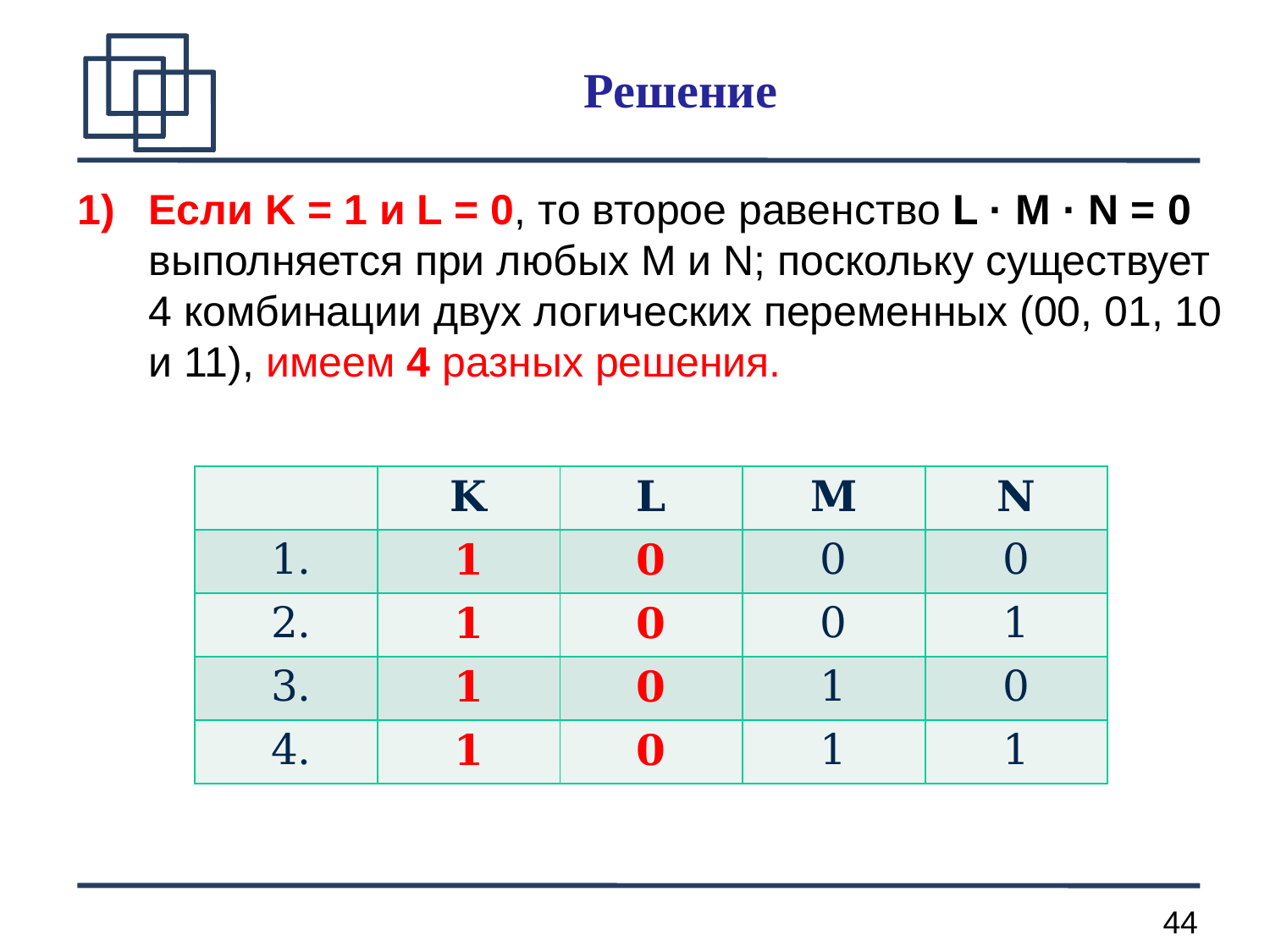

Решение
Если K = 1 и L = 0, то второе равенство L · M · N = 0 выполняется при любых М и N; поскольку существует 4 комбинации двух логических переменных (00, 01, 10 и 11), имеем 4 разных решения.
|  | K | L | М | N |
| --- | --- | --- | --- | --- |
| 1. | 1 | 0 | 0 | 0 |
| 2. | 1 | 0 | 0 | 1 |
| 3. | 1 | 0 | 1 | 0 |
| 4. | 1 | 0 | 1 | 1 |